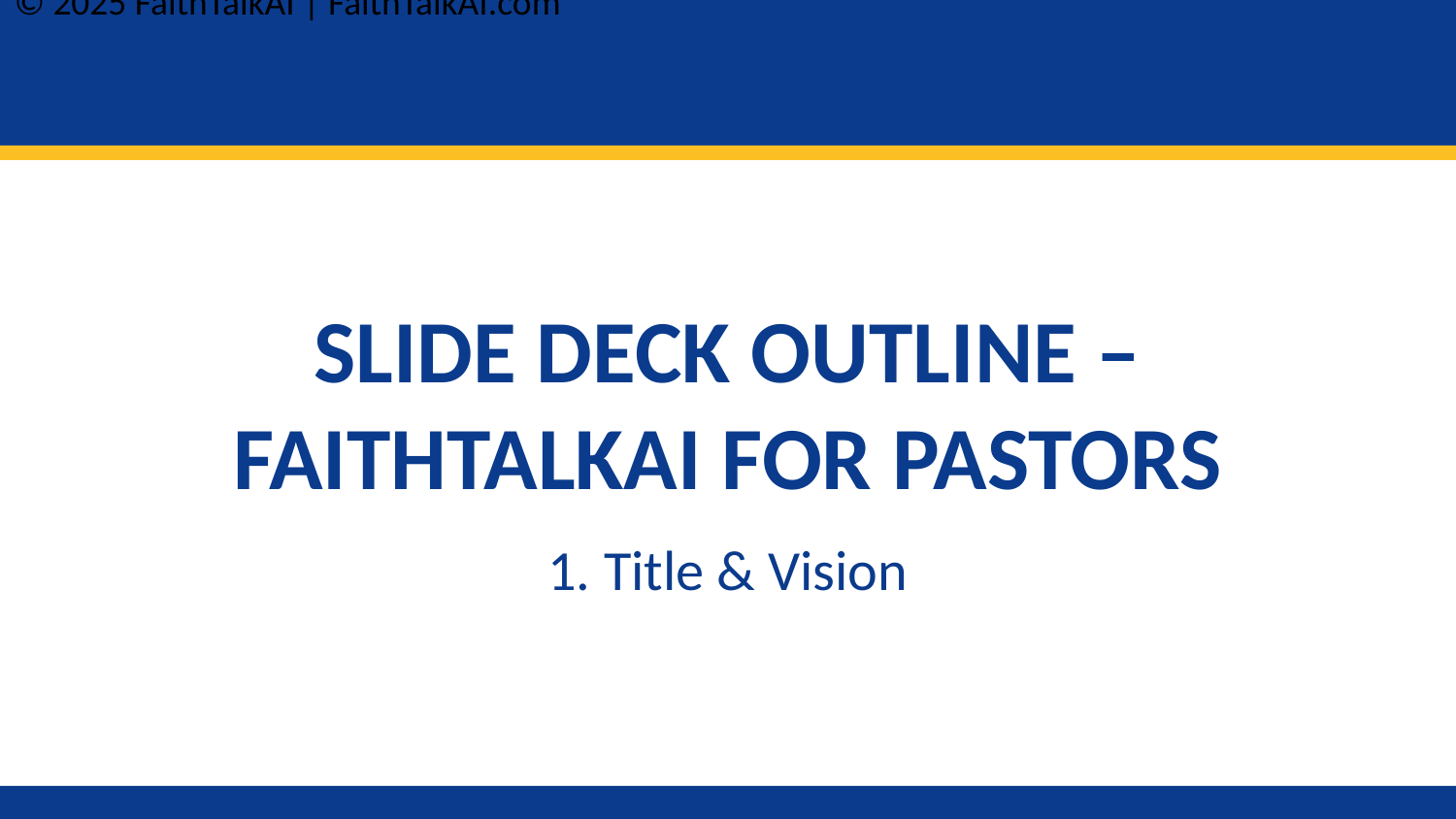

SLIDE DECK OUTLINE – FAITHTALKAI FOR PASTORS
1. Title & Vision